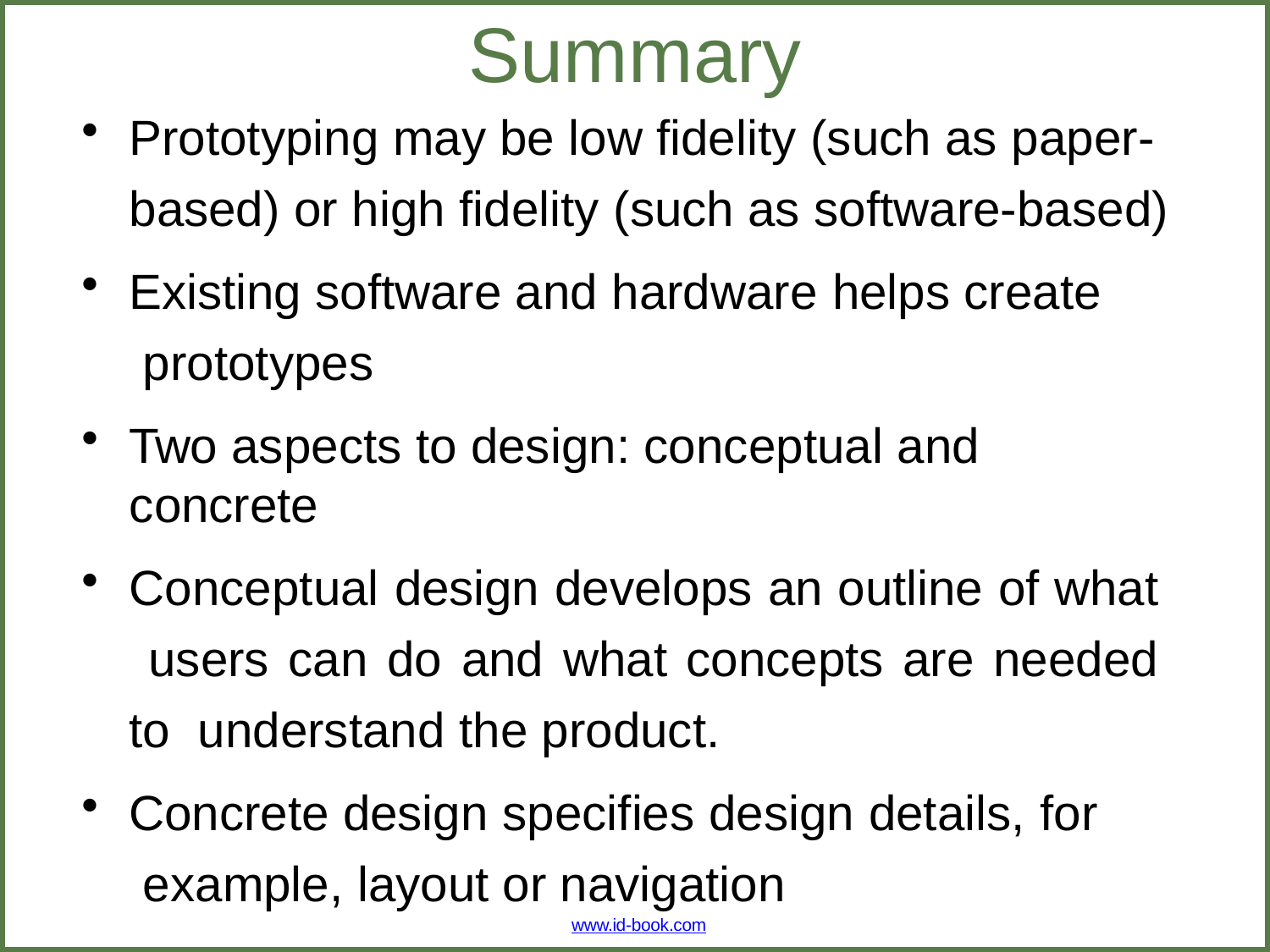

# Summary
Prototyping may be low fidelity (such as paper-  based) or high fidelity (such as software-based)
Existing software and hardware helps create  prototypes
Two aspects to design: conceptual and concrete
Conceptual design develops an outline of what  users can do and what concepts are needed to  understand the product.
Concrete design specifies design details, for  example, layout or navigation
35
www.id-book.com